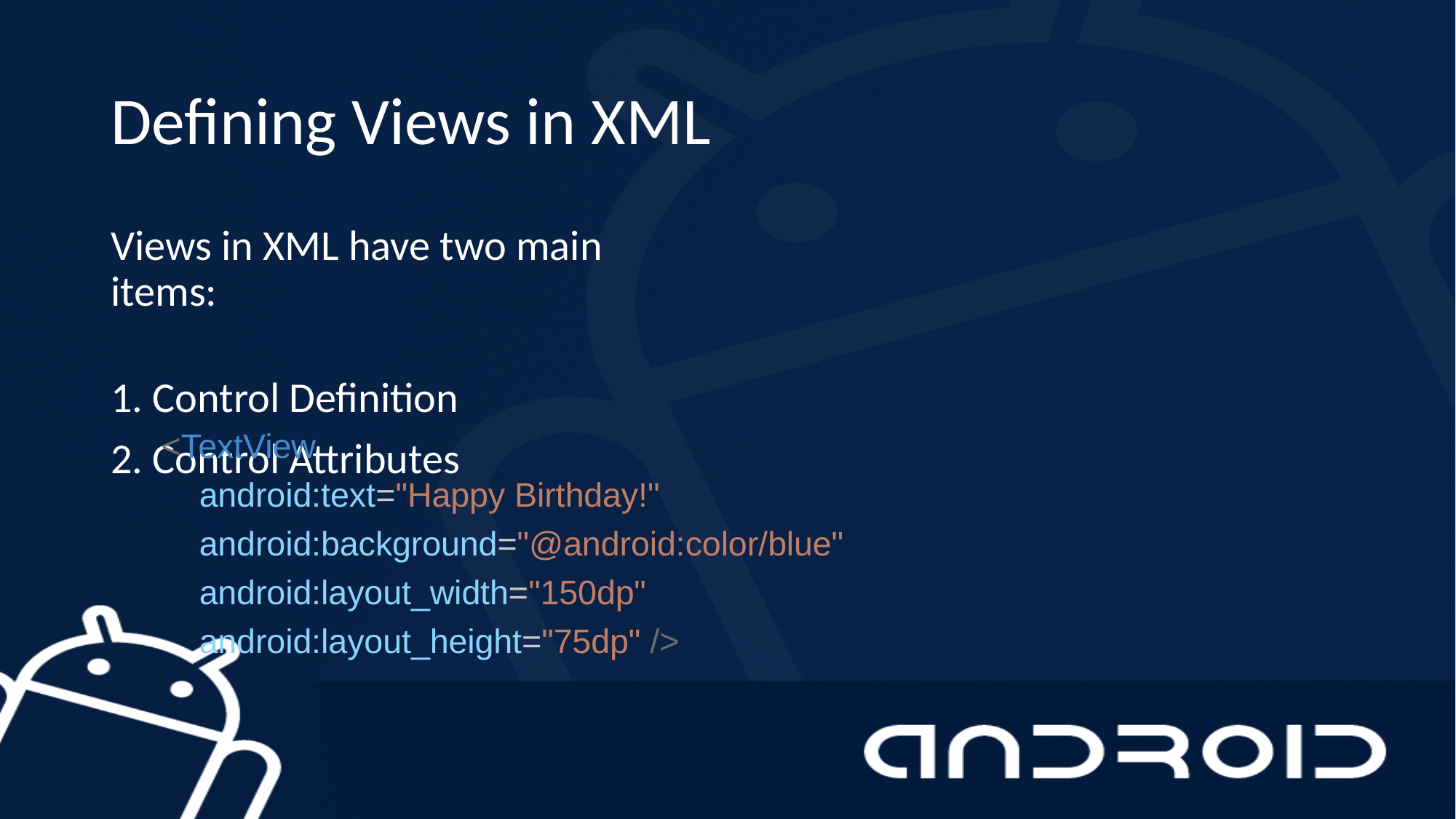

# Defining Views in XML
Views in XML have two main items:
1. Control Definition
2. Control Attributes
<TextView
    android:text="Happy Birthday!"
    android:background="@android:color/blue"
    android:layout_width="150dp"
    android:layout_height="75dp" />